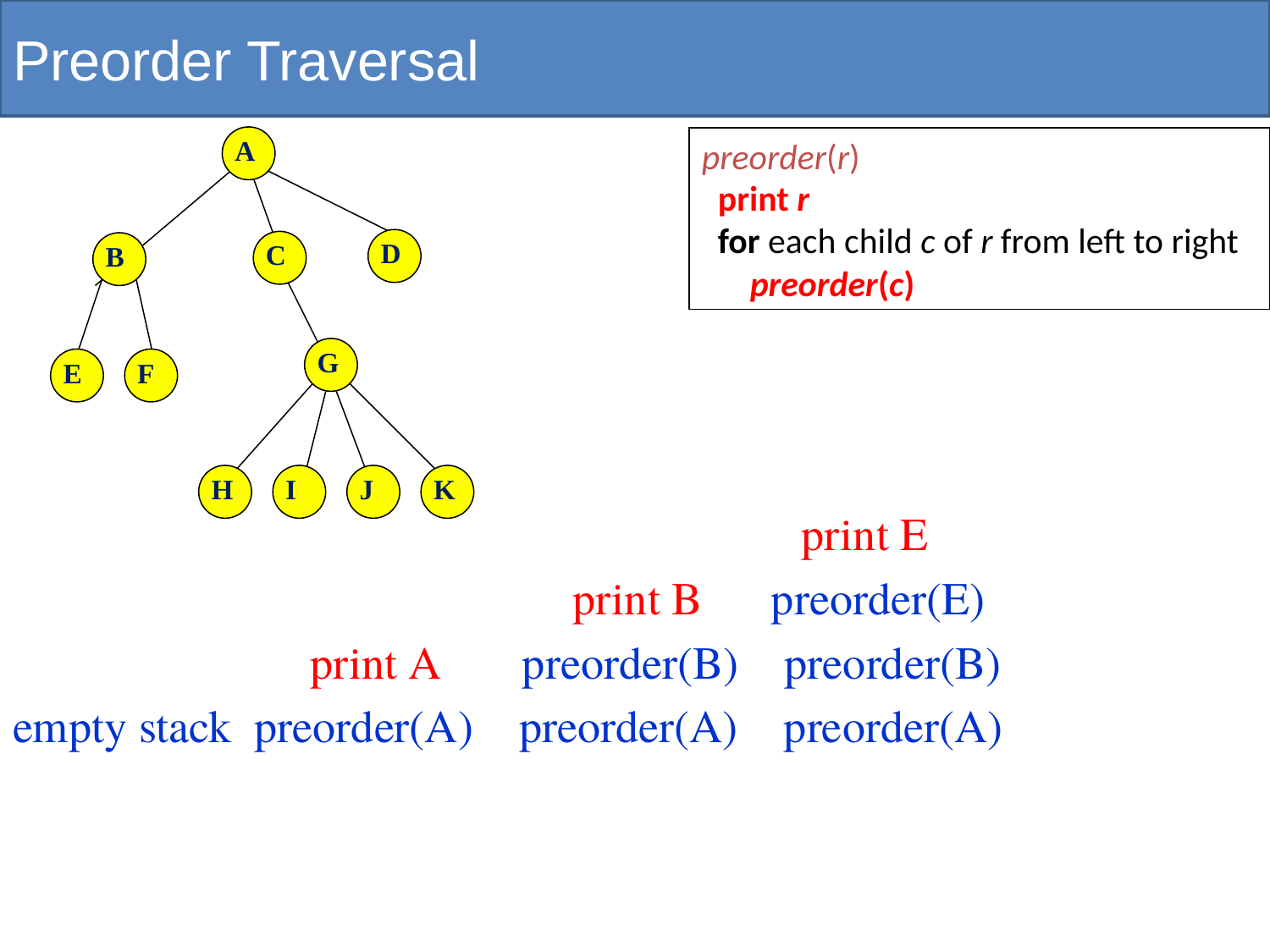

# Preorder Traversal

A

D

C

B

G

E

F

H

I

J

K
preorder(r)
  print r
  for each child c of r from left to right
      preorder(c)

                                                                     print E
                                                 print B      preorder(E)
                          print A       preorder(B)    preorder(B)
empty stack  preorder(A)    preorder(A)    preorder(A)